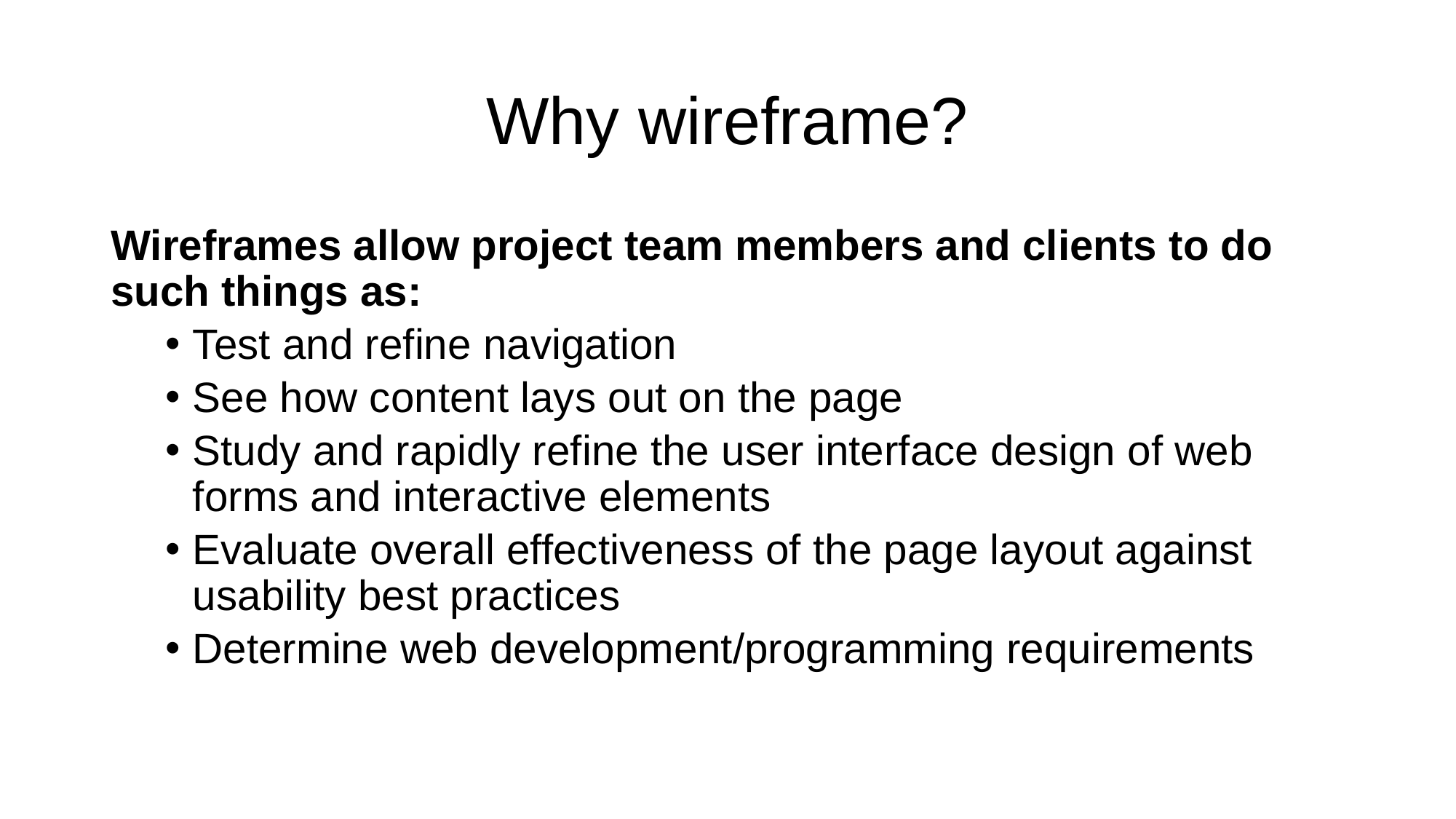

# Why wireframe?
Wireframes allow project team members and clients to do such things as:
Test and refine navigation
See how content lays out on the page
Study and rapidly refine the user interface design of web forms and interactive elements
Evaluate overall effectiveness of the page layout against usability best practices
Determine web development/programming requirements